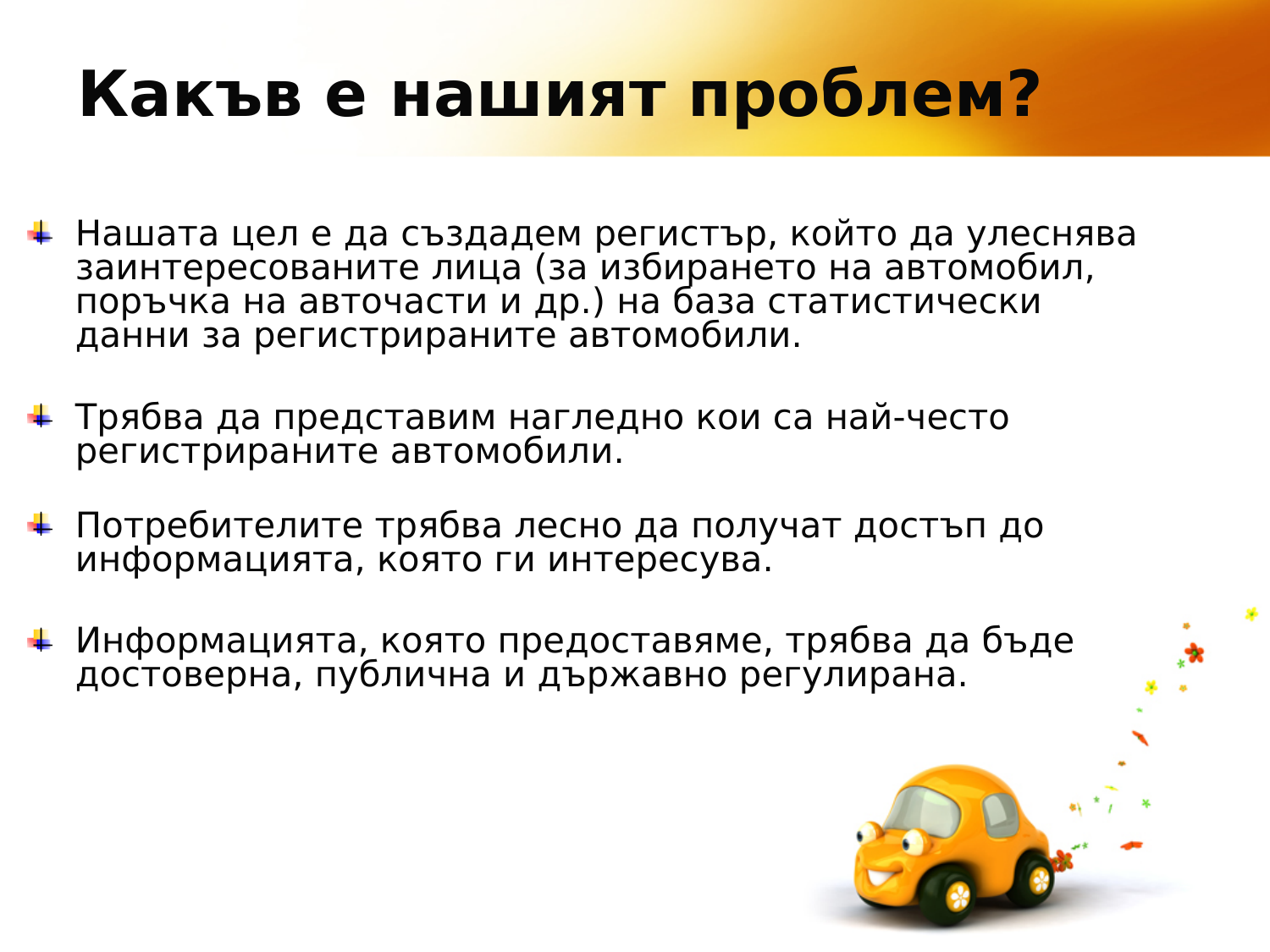

Какъв е нашият проблем?
Нашата цел е да създадем регистър, който да улеснява заинтересованите лица (за избирането на автомобил, поръчка на авточасти и др.) на база статистически данни за регистрираните автомобили.

Трябва да представим нагледно кои са най-често регистрираните автомобили.
Потребителите трябва лесно да получат достъп до информацията, която ги интересува.

Информацията, която предоставяме, трябва да бъде достоверна, публична и държавно регулирана.